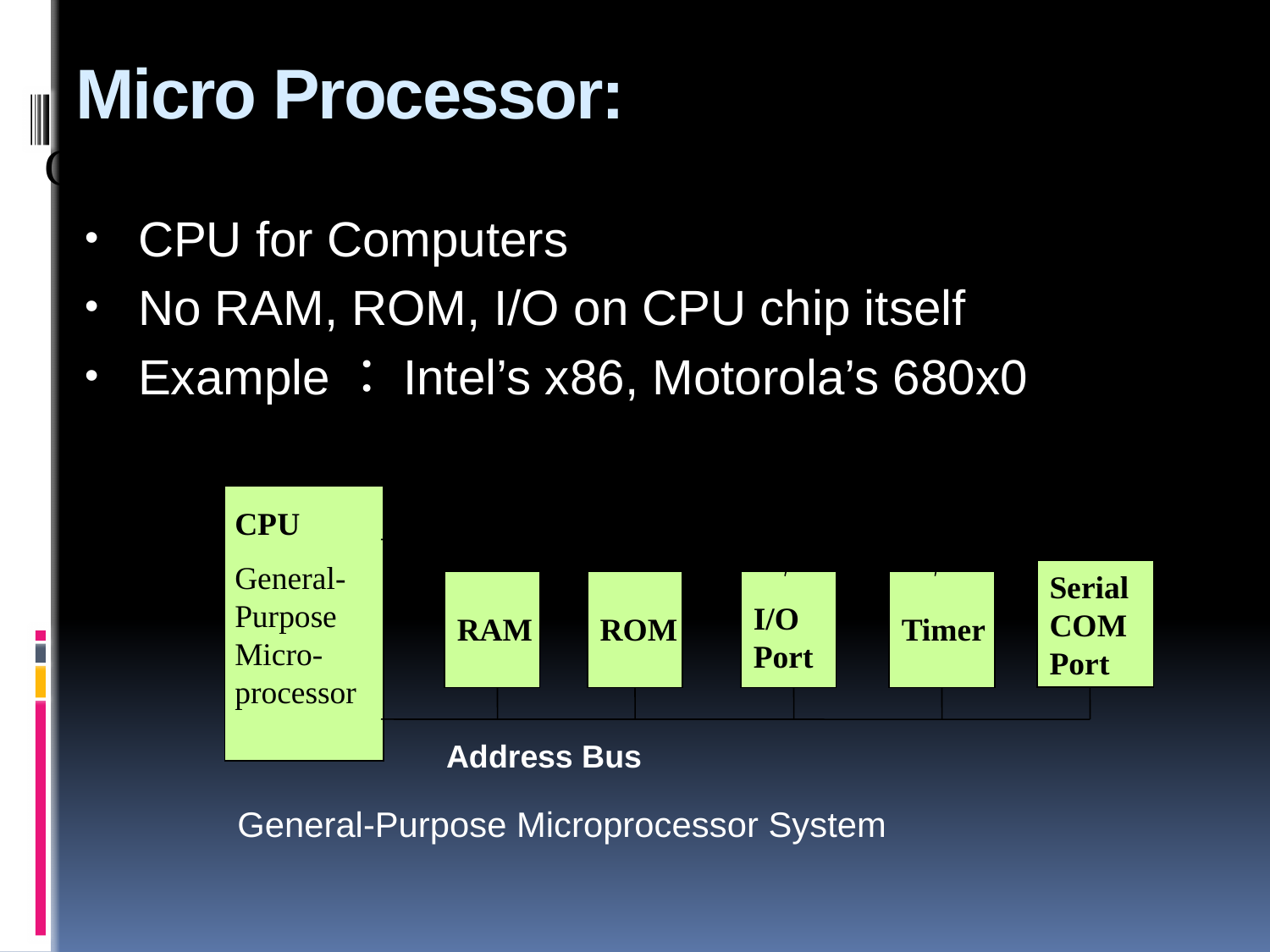

# Micro Processor:
General-purpose microprocessor
CPU for Computers
No RAM, ROM, I/O on CPU chip itself
Example：Intel’s x86, Motorola’s 680x0
Data Bus

CPU
General-Purpose Micro-processor

Serial COM Port

I/O Port
RAM
ROM
Timer

Address Bus
General-Purpose Microprocessor System